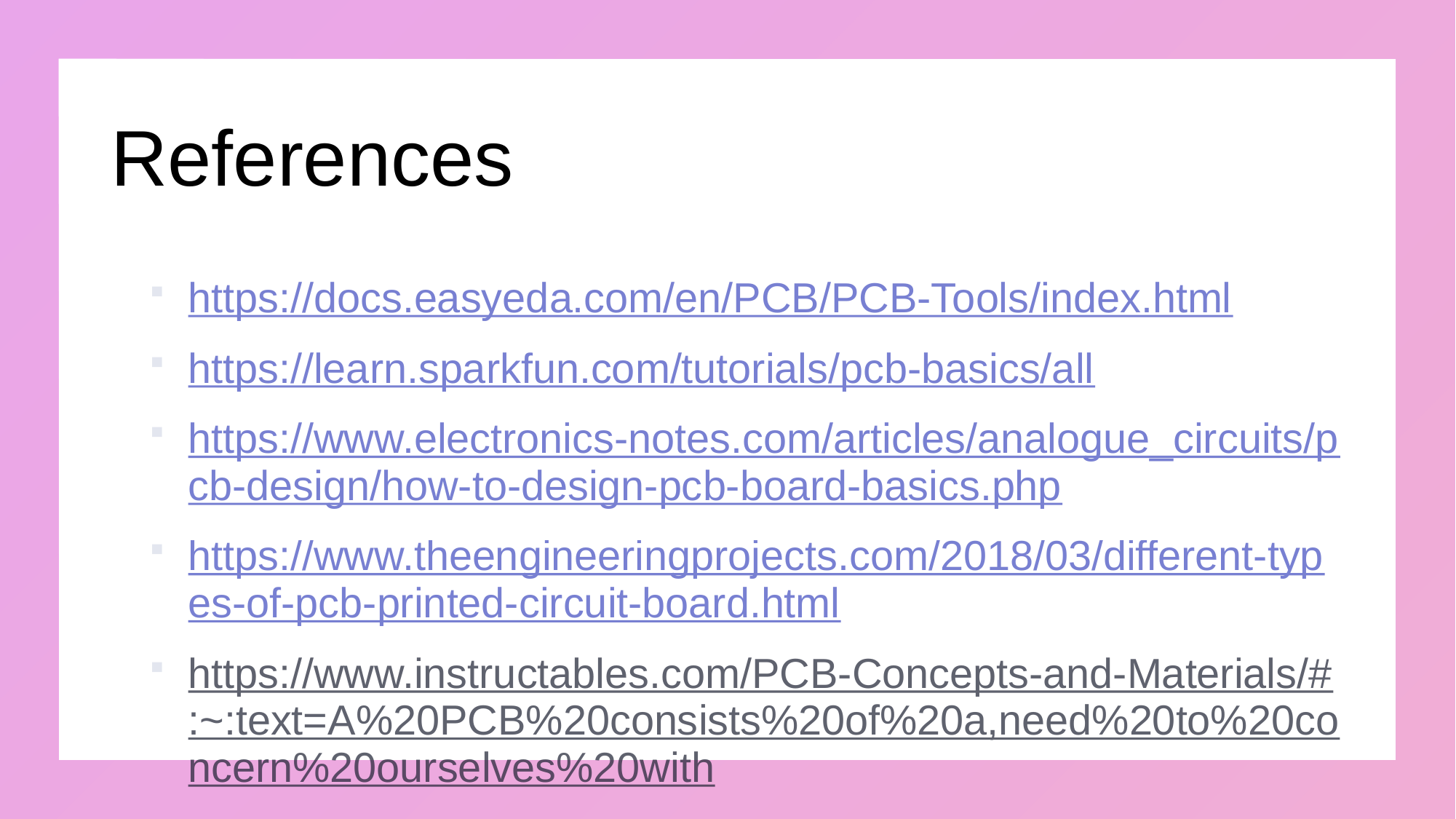

# References
https://docs.easyeda.com/en/PCB/PCB-Tools/index.html
https://learn.sparkfun.com/tutorials/pcb-basics/all
https://www.electronics-notes.com/articles/analogue_circuits/pcb-design/how-to-design-pcb-board-basics.php
https://www.theengineeringprojects.com/2018/03/different-types-of-pcb-printed-circuit-board.html
https://www.instructables.com/PCB-Concepts-and-Materials/#:~:text=A%20PCB%20consists%20of%20a,need%20to%20concern%20ourselves%20with.
https://www.pcbway.com/blog/Engineering_Technical/Printed_Circuit_Board_Design_Flow.html